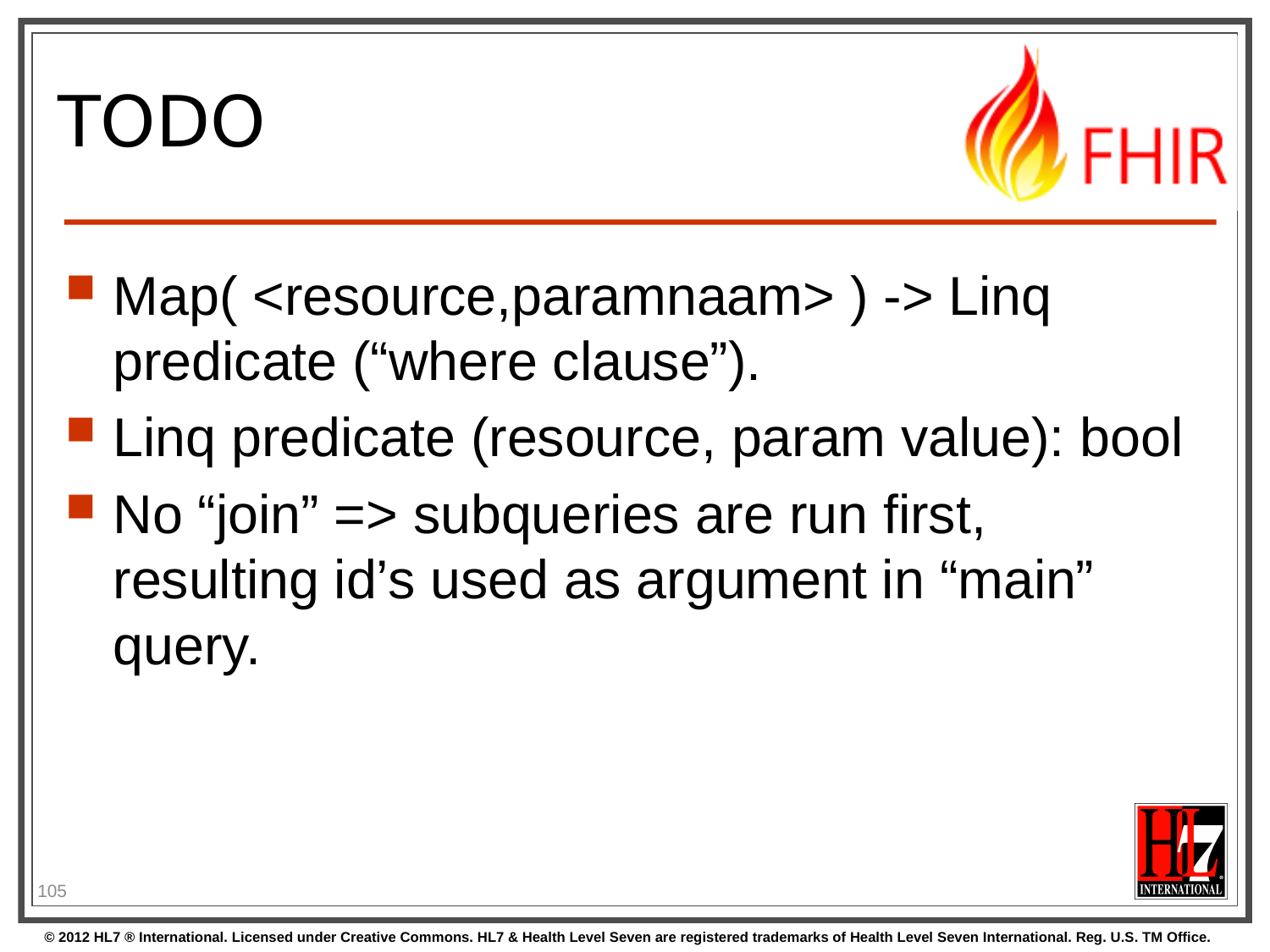

# TODO
Map( <resource,paramnaam> ) -> Linq predicate (“where clause”).
Linq predicate (resource, param value): bool
No “join” => subqueries are run first, resulting id’s used as argument in “main” query.

105